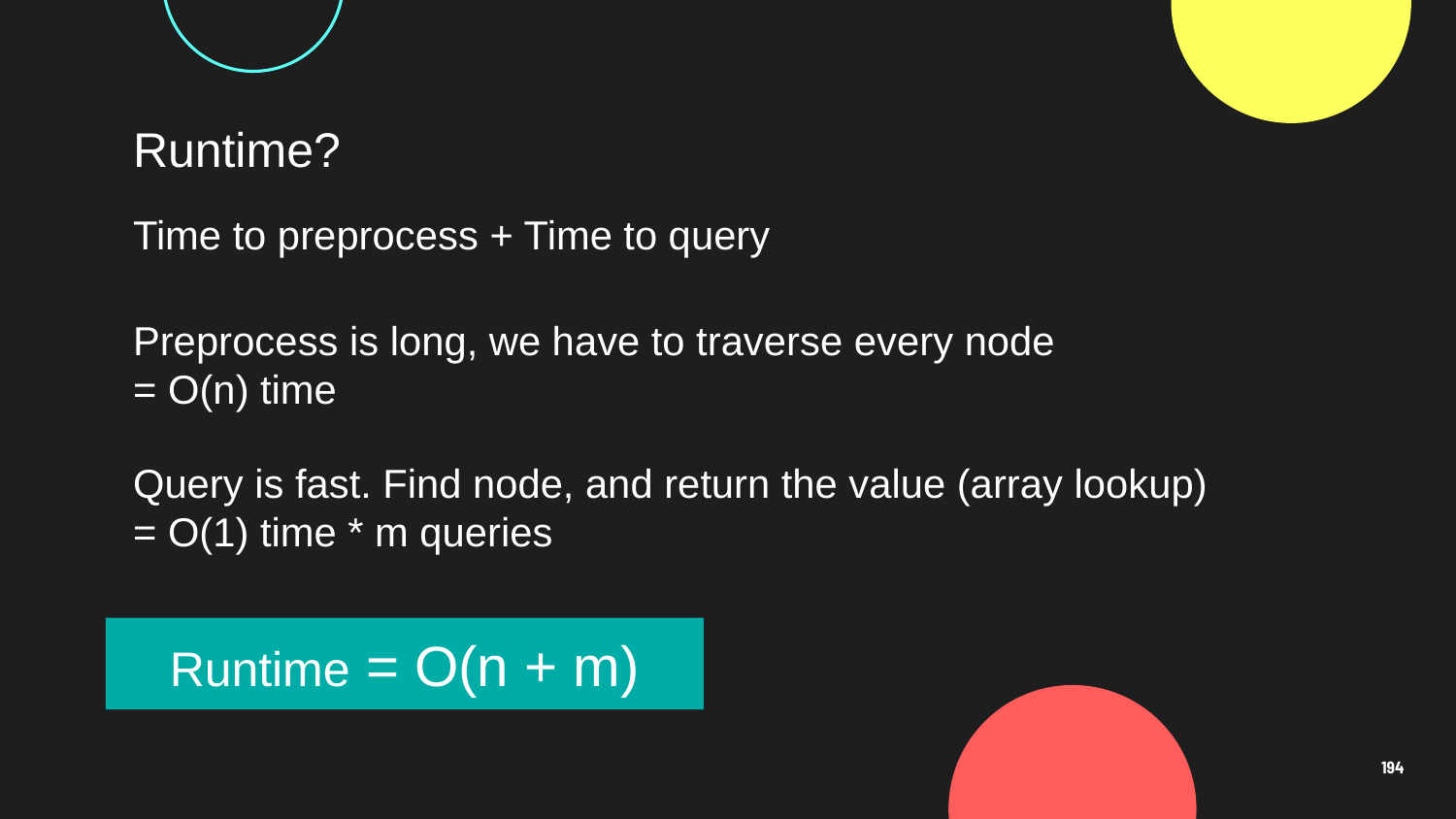

Runtime?
Time to preprocess + Time to query
Preprocess is long, we have to traverse every node
= O(n) time

Query is fast. Find node, and return the value (array lookup)
= O(1) time * m queries
Runtime = O(n + m)
194